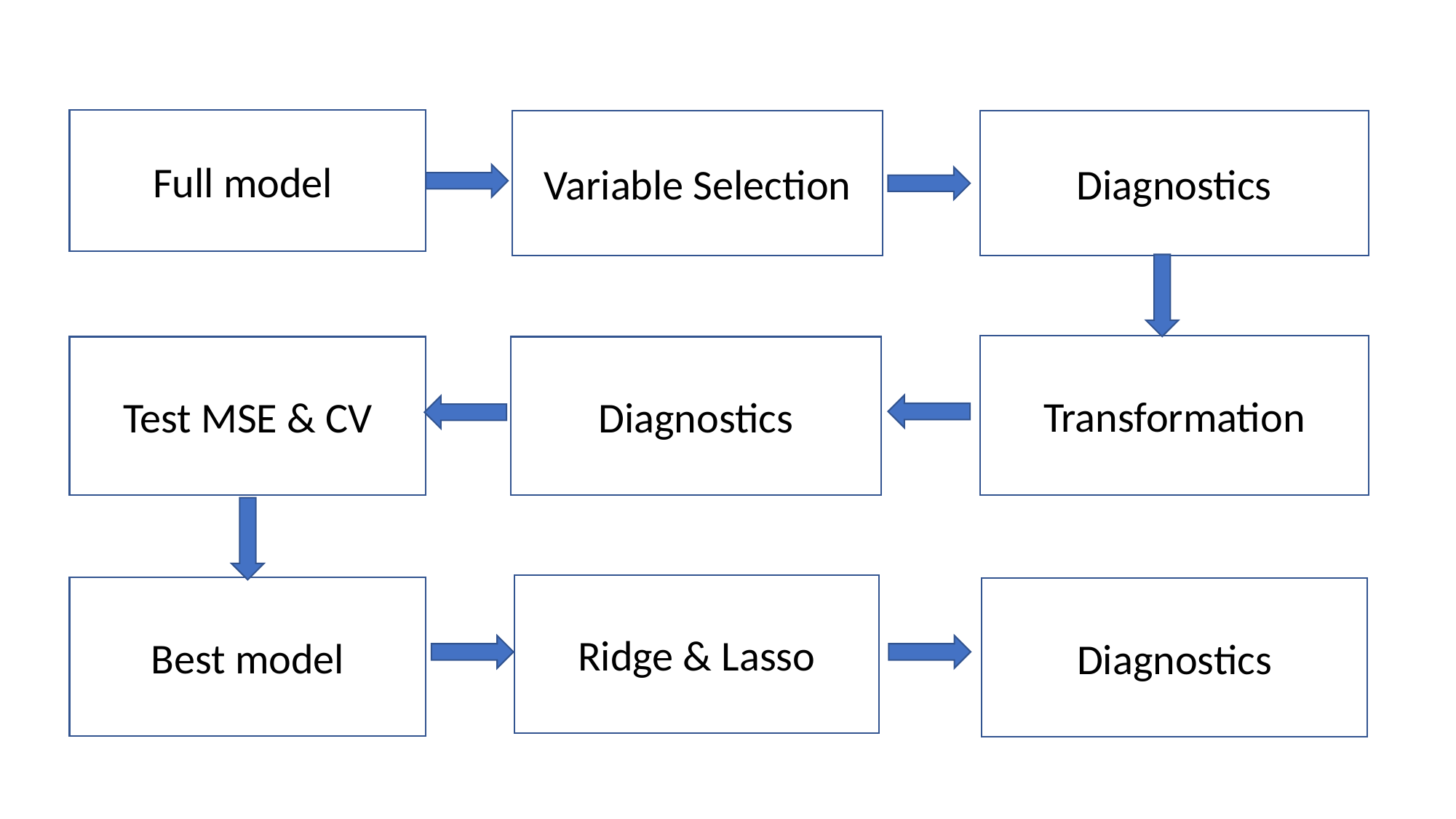

Full model
Variable Selection
Diagnostics

Transformation
Test MSE & CV
Diagnostics

Ridge & Lasso
Best model
Diagnostics